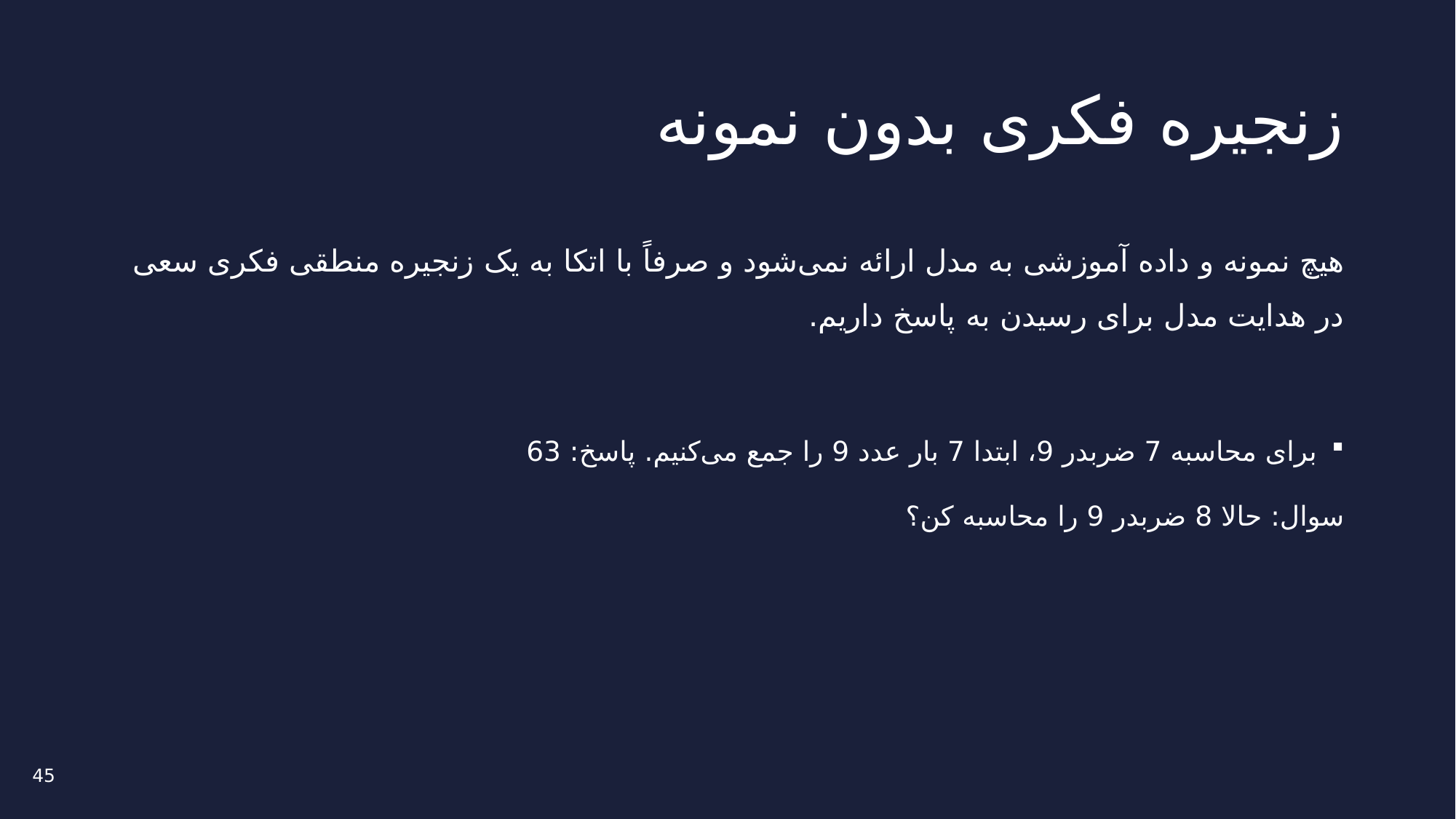

# زنجیره فکری بدون نمونه
هیچ نمونه و داده آموزشی به مدل ارائه نمی‌شود و صرفاً با اتکا به یک زنجیره منطقی فکری سعی در هدایت مدل برای رسیدن به پاسخ داریم.

برای محاسبه 7 ضربدر 9، ابتدا 7 بار عدد 9 را جمع می‌کنیم. پاسخ: 63
سوال: حالا 8 ضربدر 9 را محاسبه کن؟
45